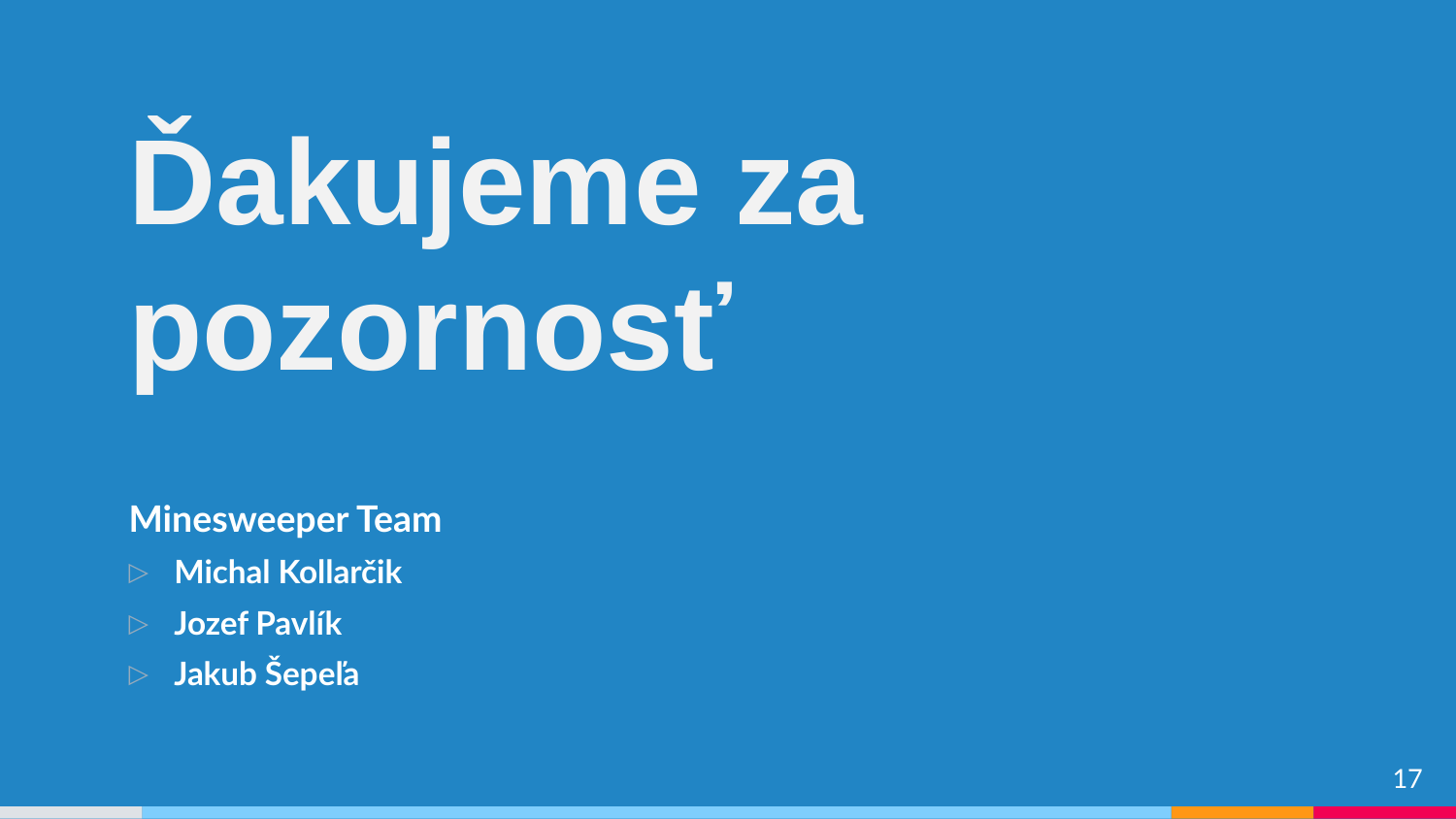

Ďakujeme za pozornosť
Minesweeper Team
Michal Kollarčik
Jozef Pavlík
Jakub Šepeľa
17